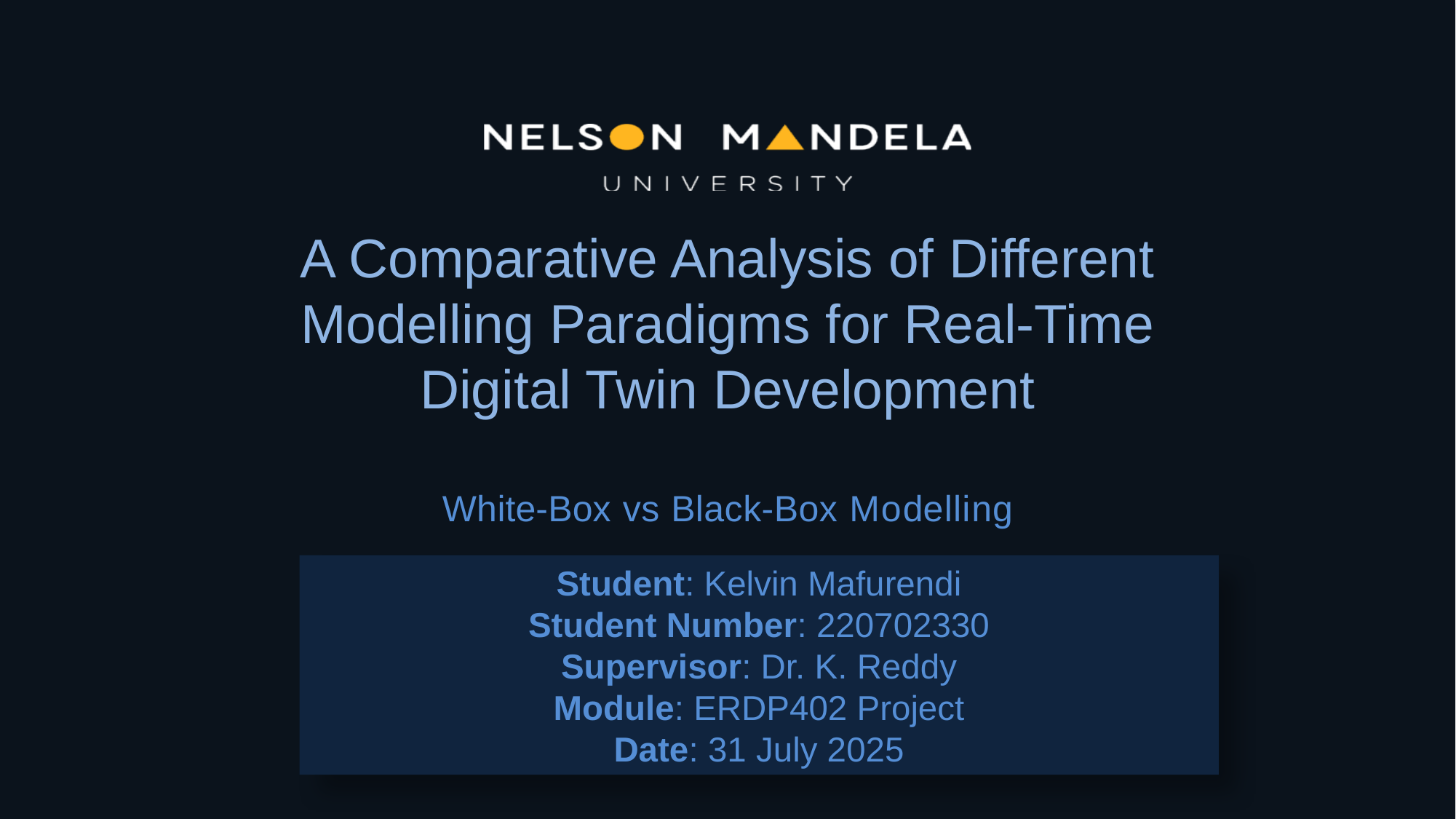

A Comparative Analysis of Different Modelling Paradigms for Real-Time Digital Twin Development

White-Box vs Black-Box Modelling

Student: Kelvin Mafurendi
Student Number: 220702330
Supervisor: Dr. K. Reddy
Module: ERDP402 Project
Date: 31 July 2025